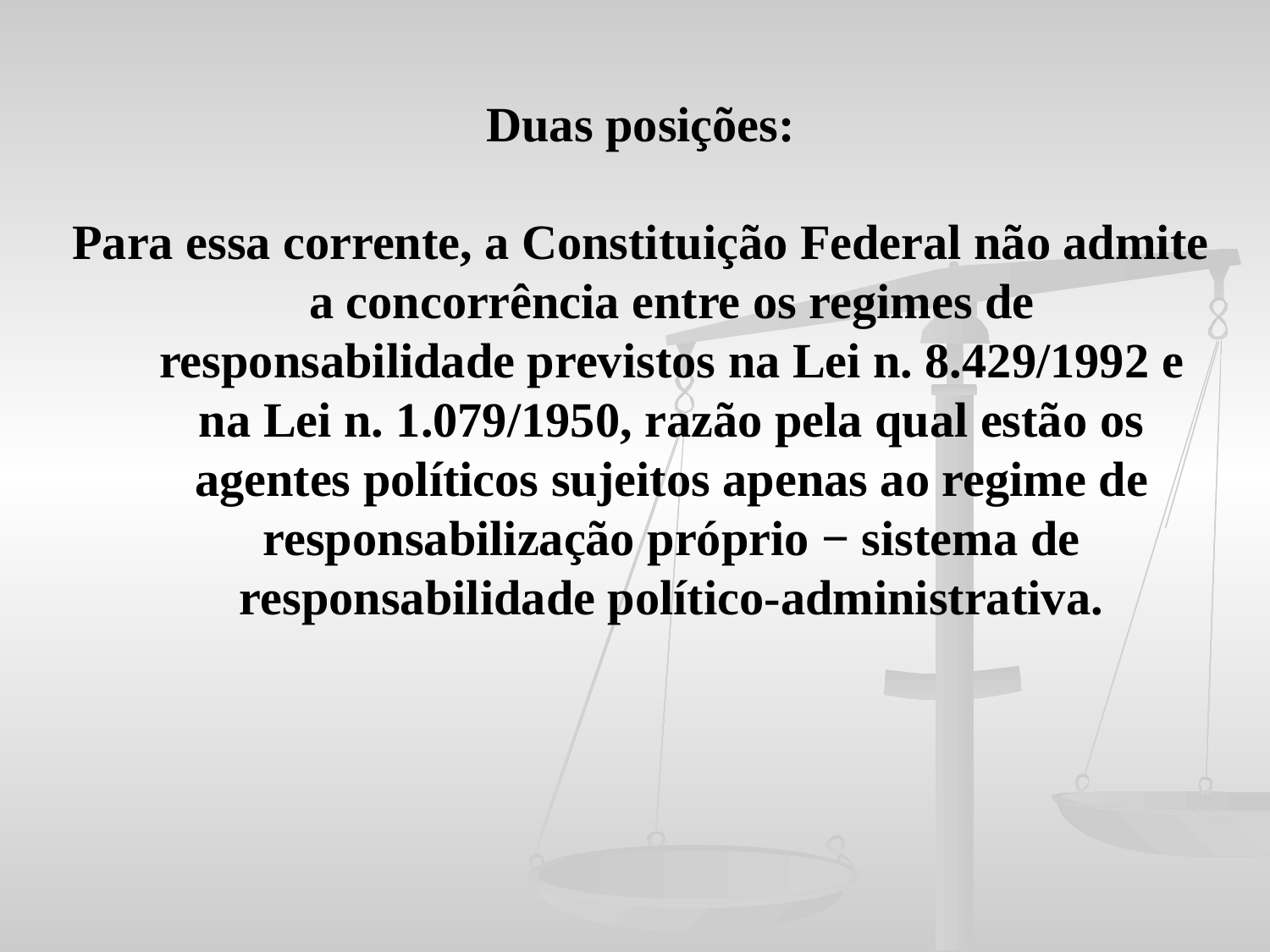

Duas posições:

Para essa corrente, a Constituição Federal não admite a concorrência entre os regimes de responsabilidade previstos na Lei n. 8.429/1992 e na Lei n. 1.079/1950, razão pela qual estão os agentes políticos sujeitos apenas ao regime de responsabilização próprio − sistema de responsabilidade político-administrativa.